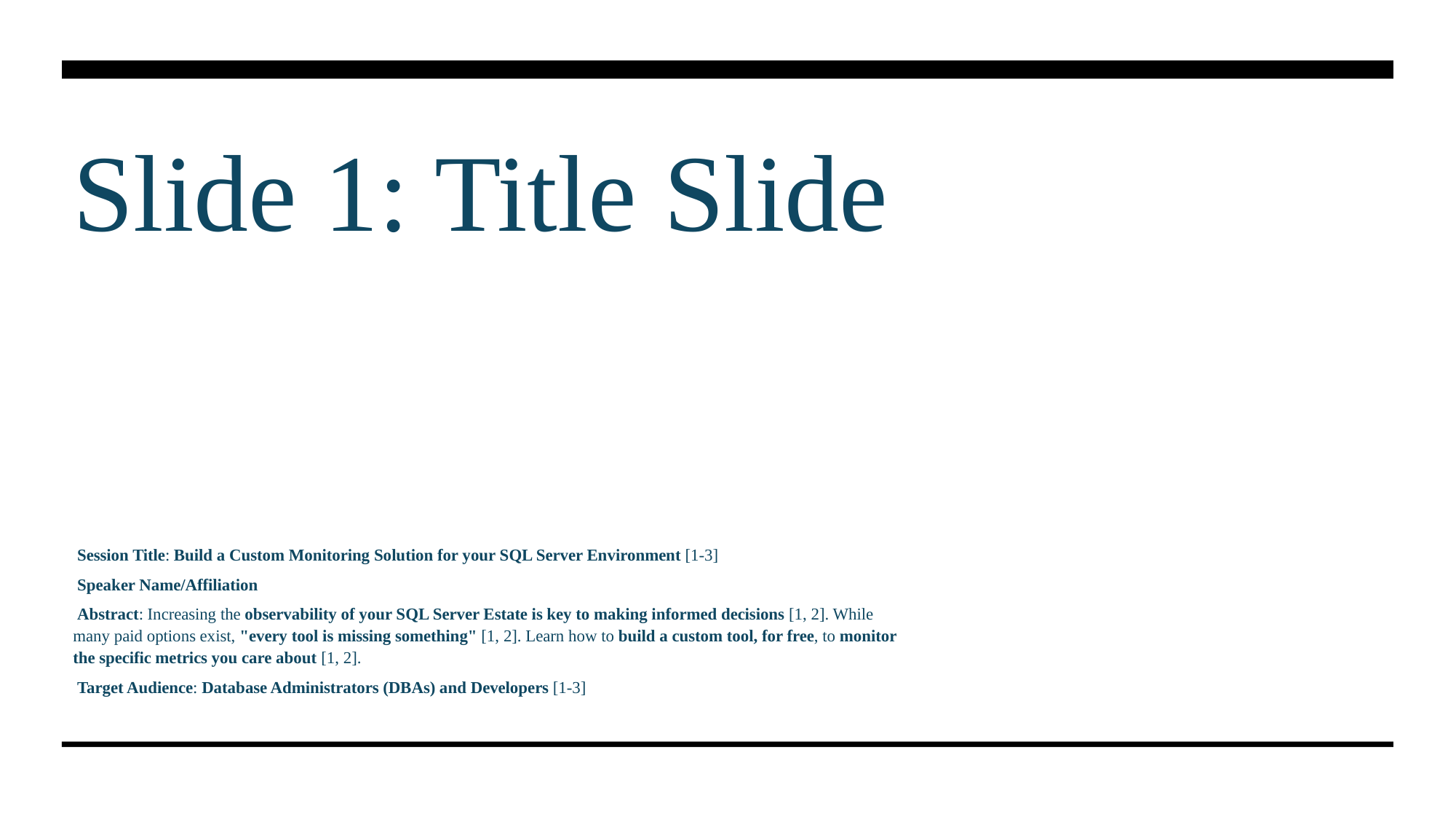

# Slide 1: Title Slide
 Session Title: Build a Custom Monitoring Solution for your SQL Server Environment [1-3]
 Speaker Name/Affiliation
 Abstract: Increasing the observability of your SQL Server Estate is key to making informed decisions [1, 2]. While many paid options exist, "every tool is missing something" [1, 2]. Learn how to build a custom tool, for free, to monitor the specific metrics you care about [1, 2].
 Target Audience: Database Administrators (DBAs) and Developers [1-3]